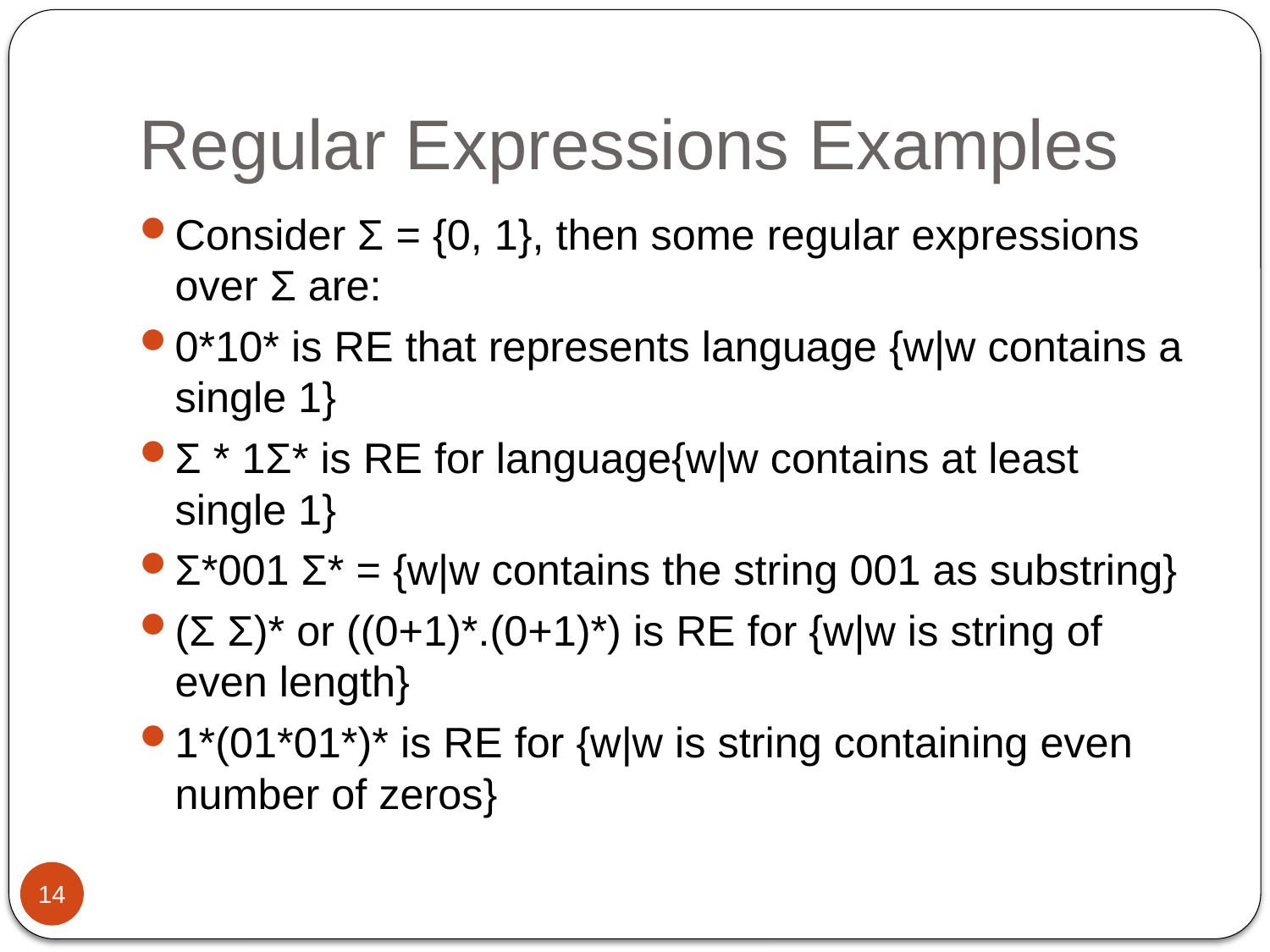

# Regular Expressions Examples
Consider Σ = {0, 1}, then some regular expressions over Σ are:
0*10* is RE that represents language {w|w contains a single 1}
Σ * 1Σ* is RE for language{w|w contains at least single 1}
Σ*001 Σ* = {w|w contains the string 001 as substring}
(Σ Σ)* or ((0+1)*.(0+1)*) is RE for {w|w is string of even length}
1*(01*01*)* is RE for {w|w is string containing even number of zeros}

14